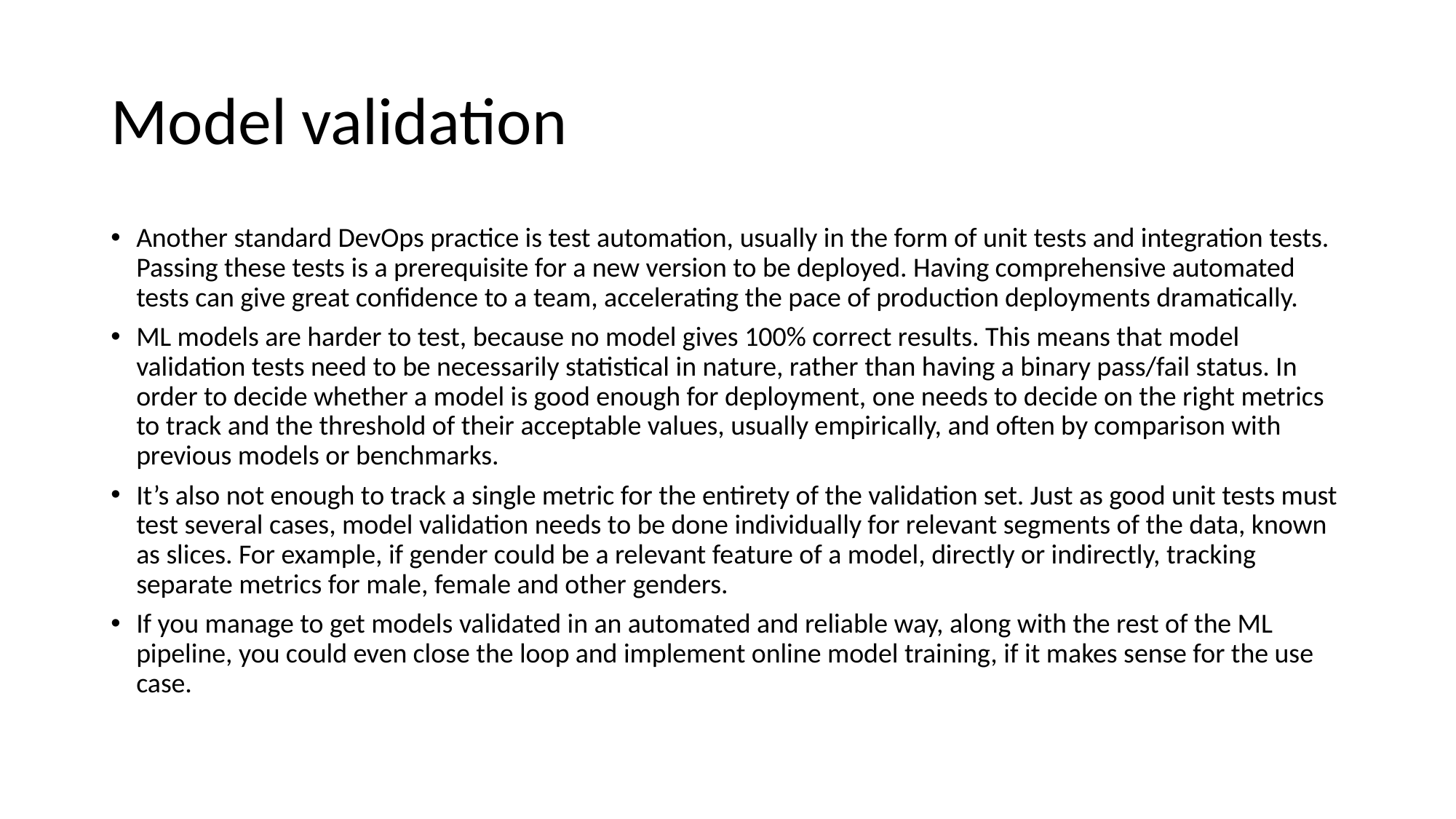

# Model validation
Another standard DevOps practice is test automation, usually in the form of unit tests and integration tests. Passing these tests is a prerequisite for a new version to be deployed. Having comprehensive automated tests can give great confidence to a team, accelerating the pace of production deployments dramatically.
ML models are harder to test, because no model gives 100% correct results. This means that model validation tests need to be necessarily statistical in nature, rather than having a binary pass/fail status. In order to decide whether a model is good enough for deployment, one needs to decide on the right metrics to track and the threshold of their acceptable values, usually empirically, and often by comparison with previous models or benchmarks.
It’s also not enough to track a single metric for the entirety of the validation set. Just as good unit tests must test several cases, model validation needs to be done individually for relevant segments of the data, known as slices. For example, if gender could be a relevant feature of a model, directly or indirectly, tracking separate metrics for male, female and other genders.
If you manage to get models validated in an automated and reliable way, along with the rest of the ML pipeline, you could even close the loop and implement online model training, if it makes sense for the use case.